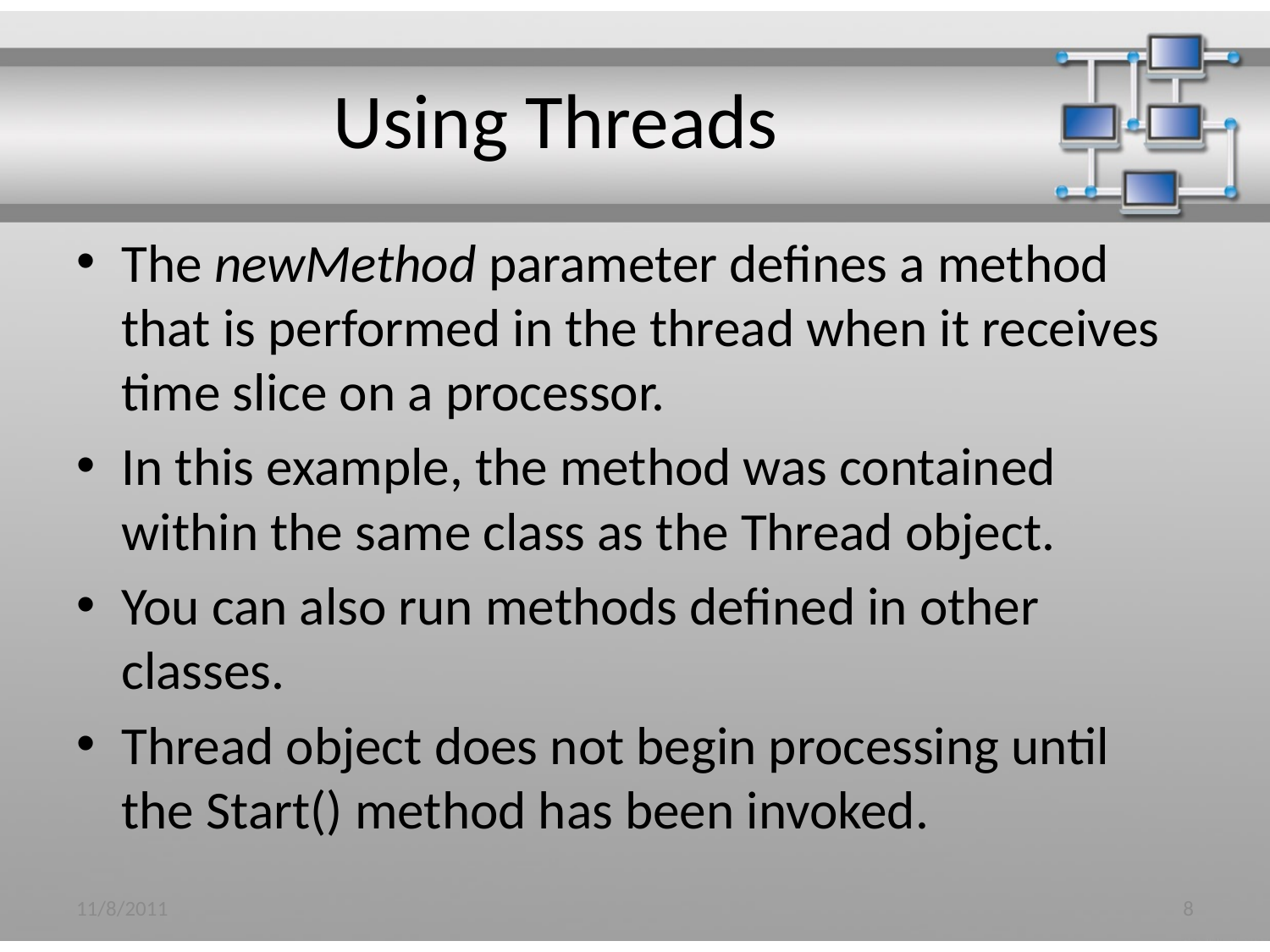

# Using Threads
The newMethod parameter defines a method that is performed in the thread when it receives time slice on a processor.
In this example, the method was contained within the same class as the Thread object.
You can also run methods defined in other classes.
Thread object does not begin processing until the Start() method has been invoked.

11/8/2011
8